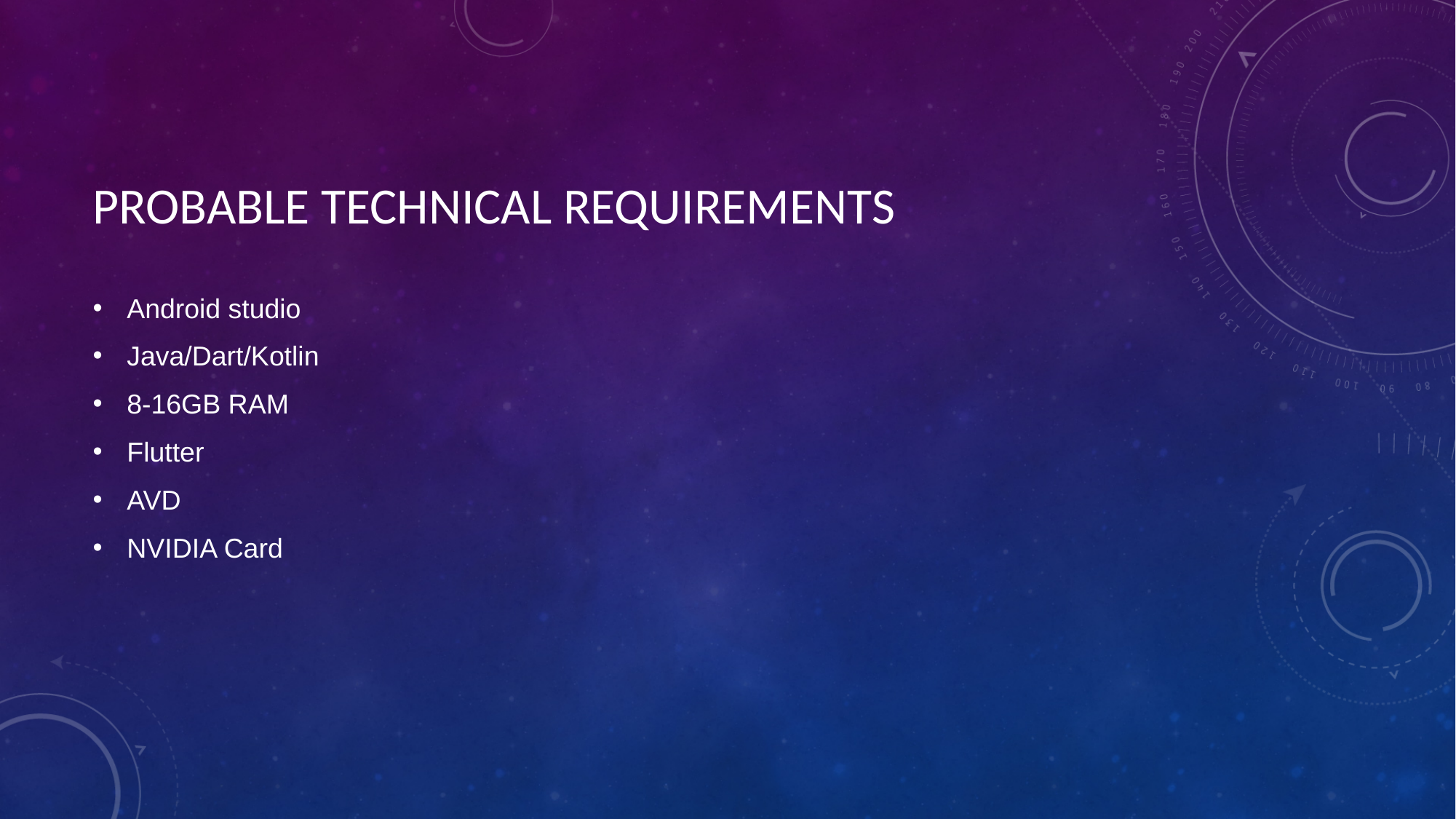

# Probable technical requirements
Android studio
Java/Dart/Kotlin
8-16GB RAM
Flutter
AVD
NVIDIA Card